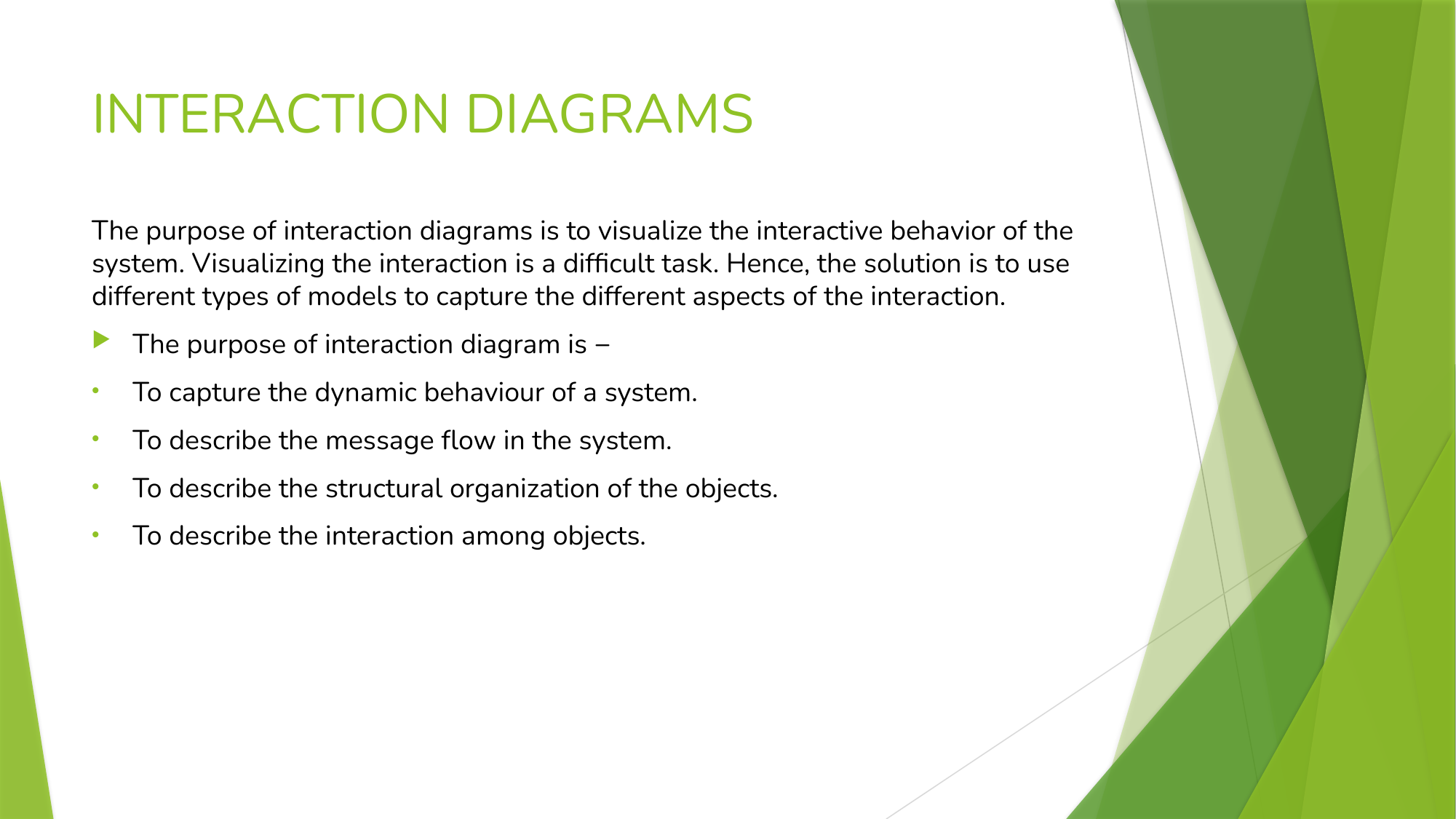

# INTERACTION DIAGRAMS
The purpose of interaction diagrams is to visualize the interactive behavior of the system. Visualizing the interaction is a difficult task. Hence, the solution is to use different types of models to capture the different aspects of the interaction.
The purpose of interaction diagram is −
To capture the dynamic behaviour of a system.
To describe the message flow in the system.
To describe the structural organization of the objects.
To describe the interaction among objects.